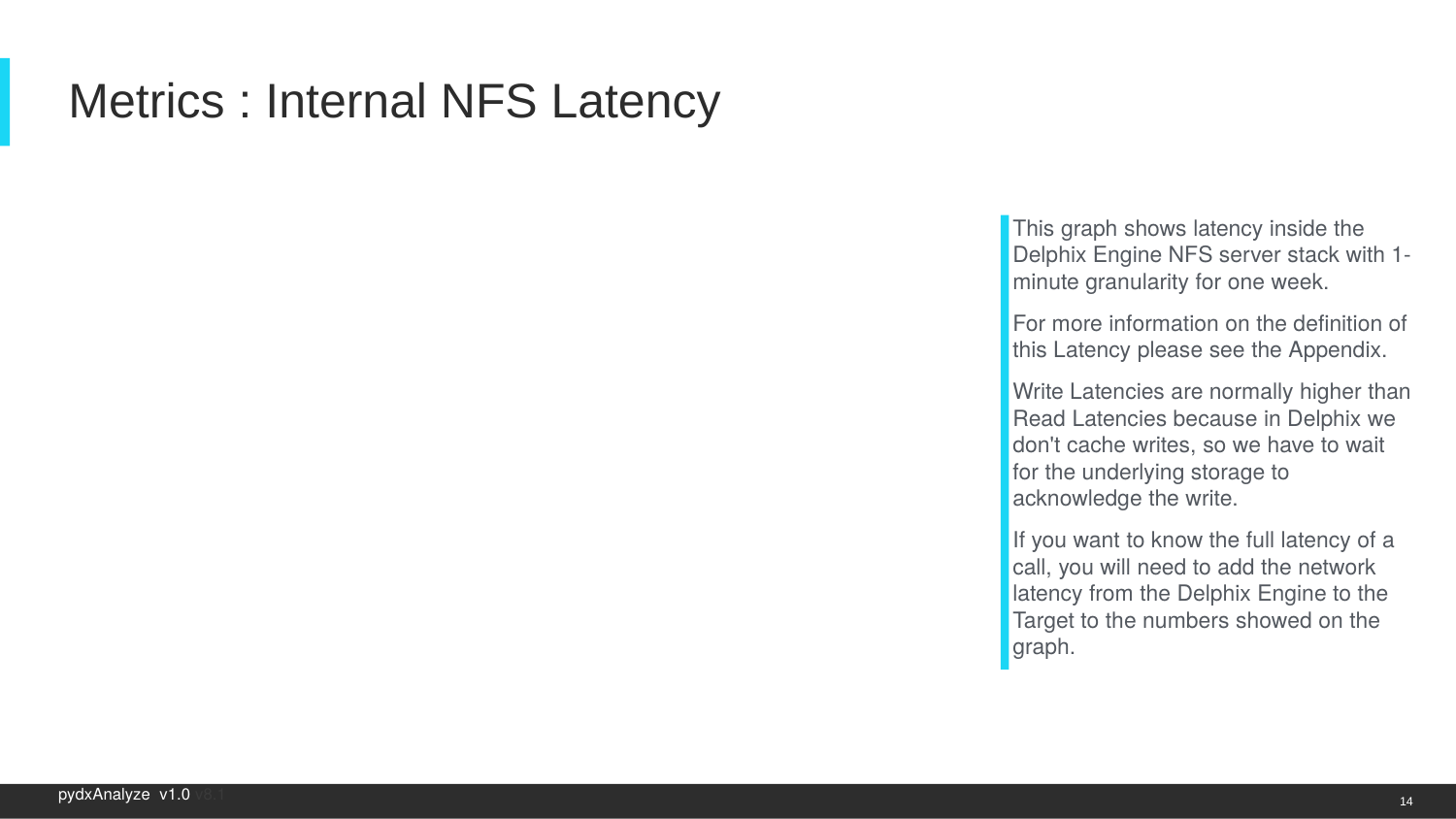

# Metrics : Internal NFS Latency
This graph shows latency inside the Delphix Engine NFS server stack with 1-minute granularity for one week.
For more information on the definition of this Latency please see the Appendix.
Write Latencies are normally higher than Read Latencies because in Delphix we don't cache writes, so we have to wait for the underlying storage to acknowledge the write.
If you want to know the full latency of a call, you will need to add the network latency from the Delphix Engine to the Target to the numbers showed on the graph.

14